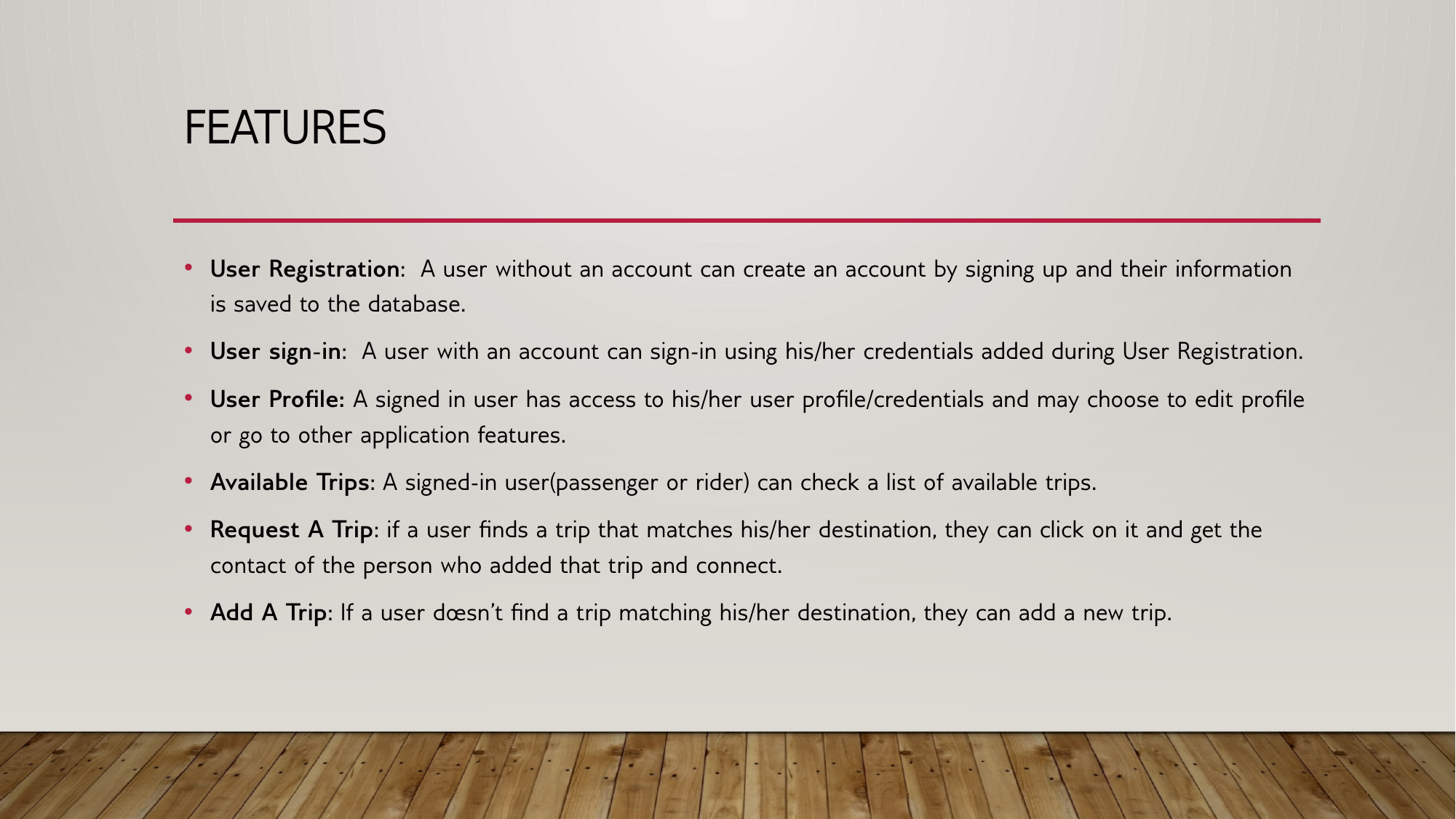

# Features
User Registration:  A user without an account can create an account by signing up and their information is saved to the database.
User sign-in:  A user with an account can sign-in using his/her credentials added during User Registration.
User Profile: A signed in user has access to his/her user profile/credentials and may choose to edit profile or go to other application features.
Available Trips: A signed-in user(passenger or rider) can check a list of available trips.
Request A Trip: if a user finds a trip that matches his/her destination, they can click on it and get the contact of the person who added that trip and connect.
Add A Trip: If a user doesn’t find a trip matching his/her destination, they can add a new trip.